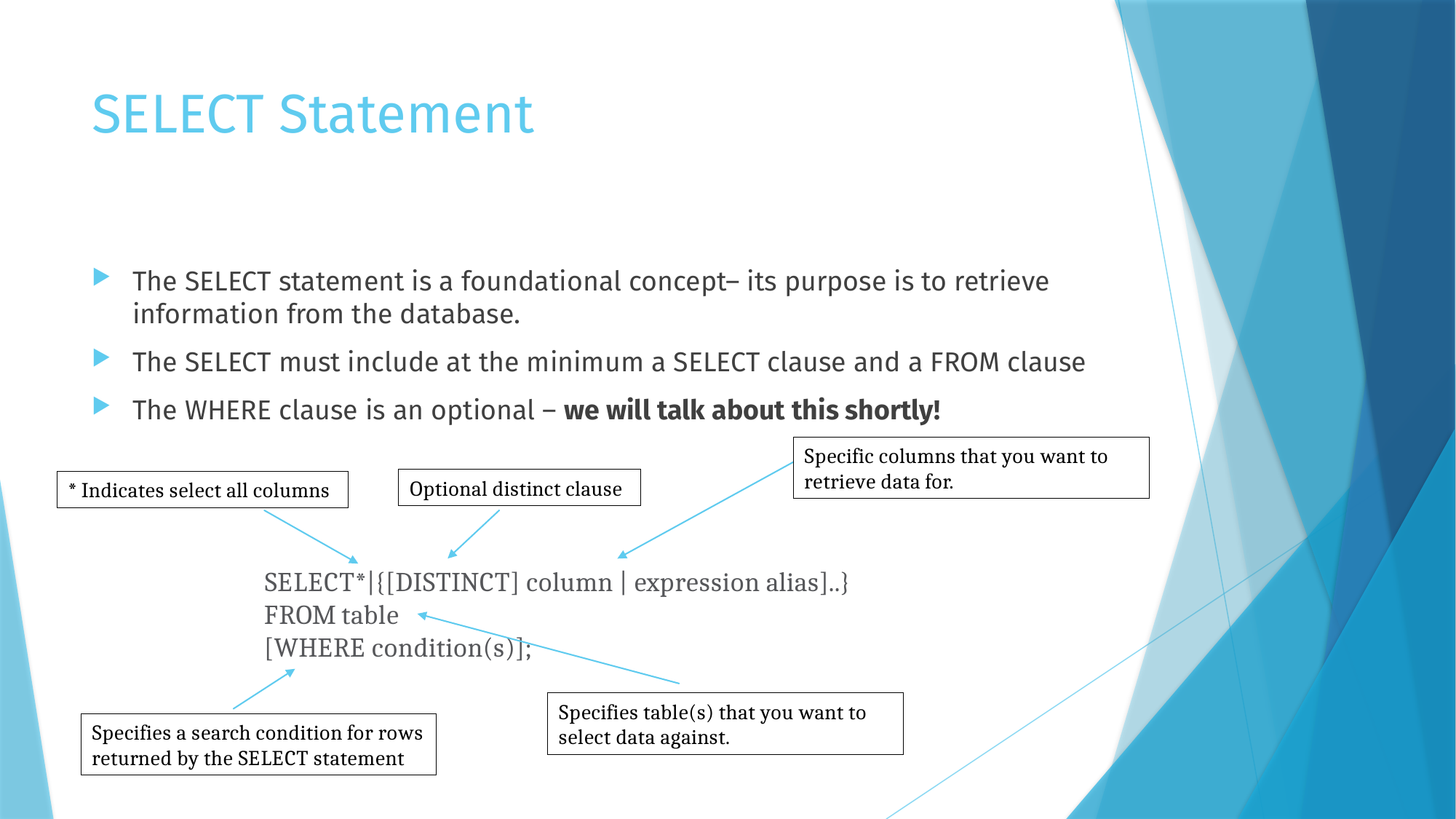

# SELECT Statement
The SELECT statement is a foundational concept– its purpose is to retrieve information from the database.
The SELECT must include at the minimum a SELECT clause and a FROM clause
The WHERE clause is an optional – we will talk about this shortly!

Specific columns that you want to retrieve data for.
Optional distinct clause
* Indicates select all columns
SELECT*|{[DISTINCT] column | expression alias]..}
FROM table
[WHERE condition(s)];
Specifies table(s) that you want to select data against.
Specifies a search condition for rows returned by the SELECT statement